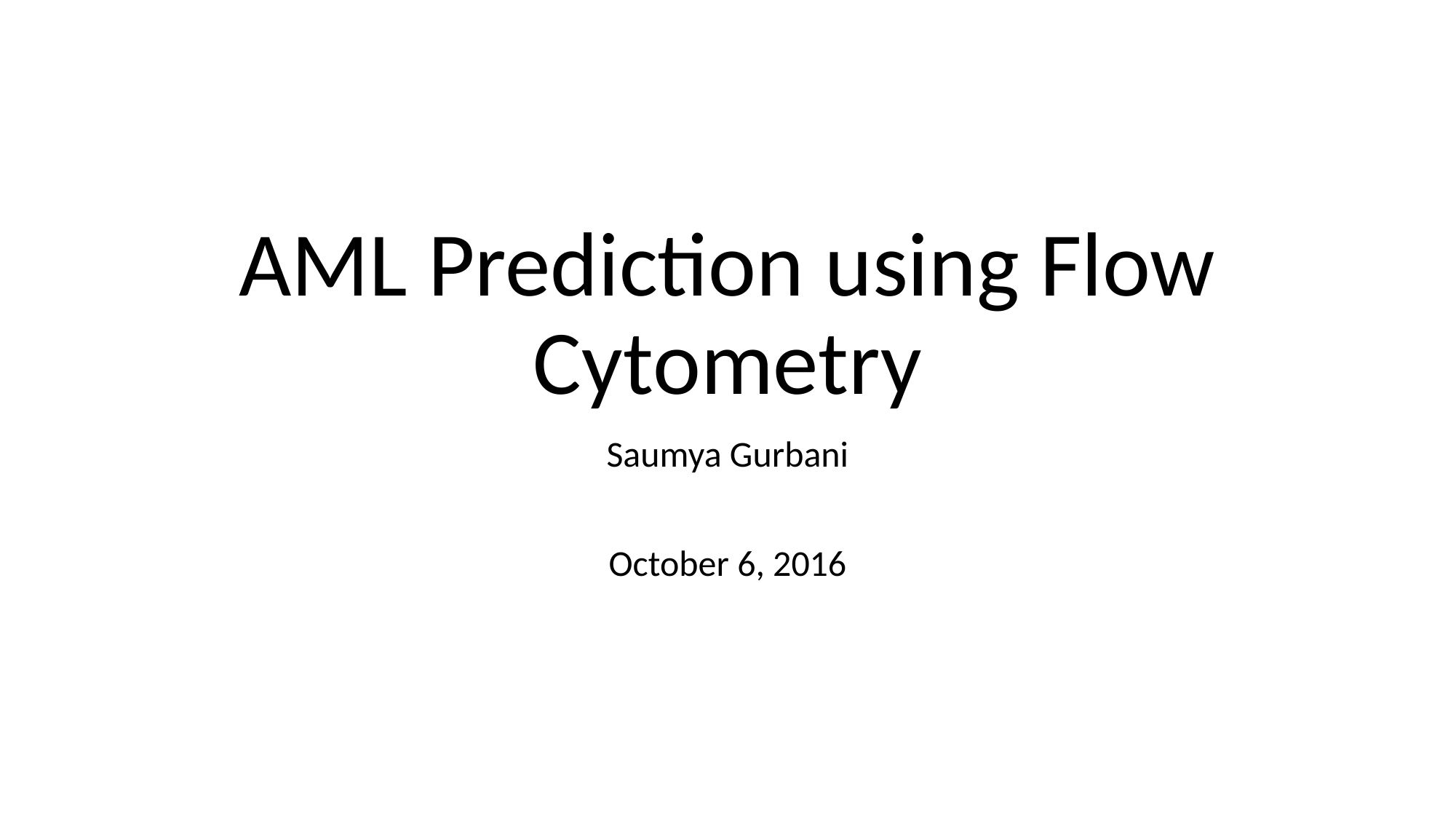

# AML Prediction using Flow Cytometry
Saumya Gurbani

October 6, 2016